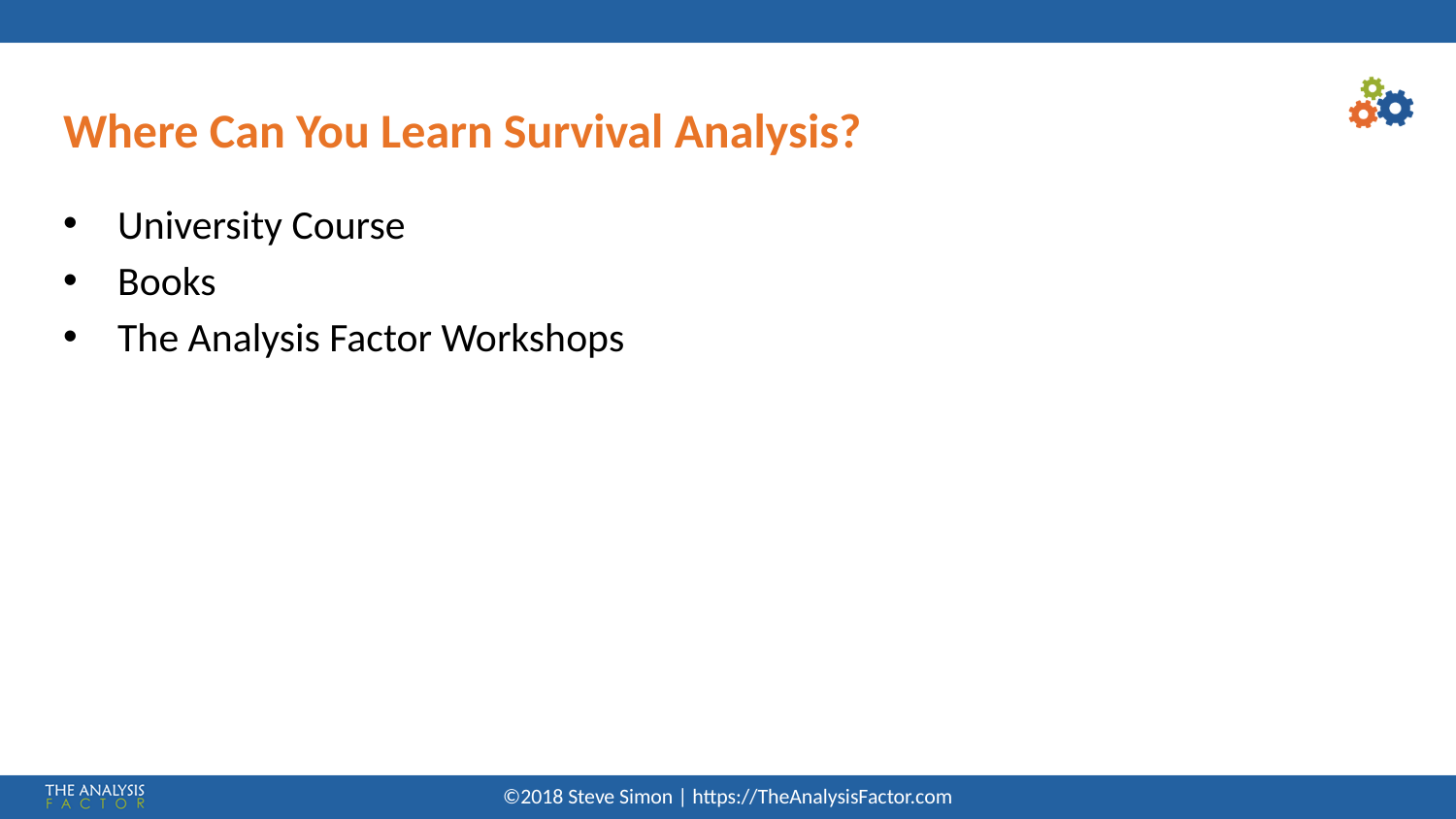

Where Can You Learn Survival Analysis?
University Course
Books
The Analysis Factor Workshops
©2018 Steve Simon | https://TheAnalysisFactor.com